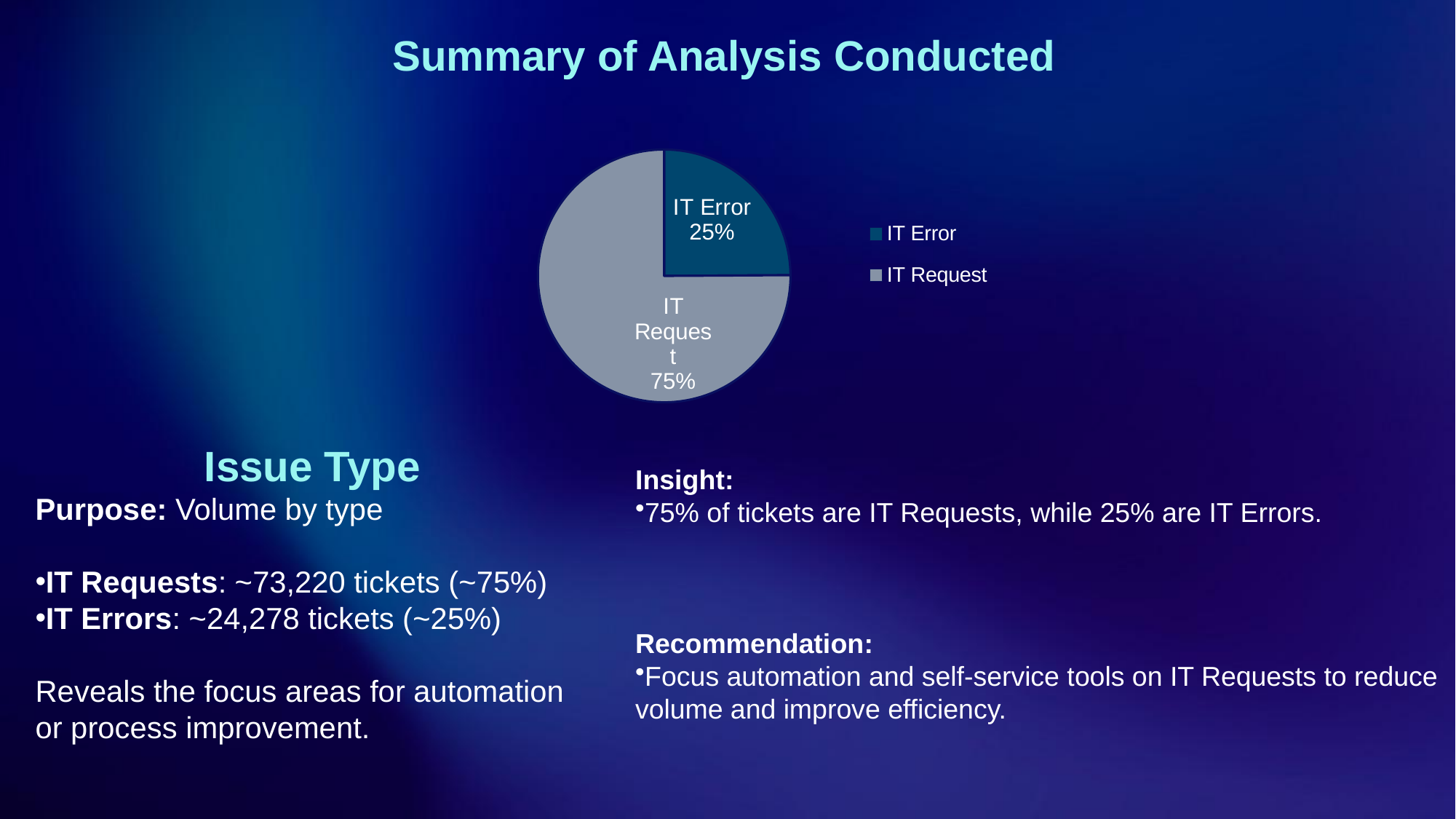

# Summary of Analysis Conducted

### Chart

| Category | Total |
|---|---|
| IT Error | 24278.0 |
| IT Request | 73220.0 |
Issue Type
Purpose: Volume by type

IT Requests: ~73,220 tickets (~75%)
IT Errors: ~24,278 tickets (~25%)

Reveals the focus areas for automation or process improvement.
Insight:
75% of tickets are IT Requests, while 25% are IT Errors.

Recommendation:
Focus automation and self-service tools on IT Requests to reduce volume and improve efficiency.